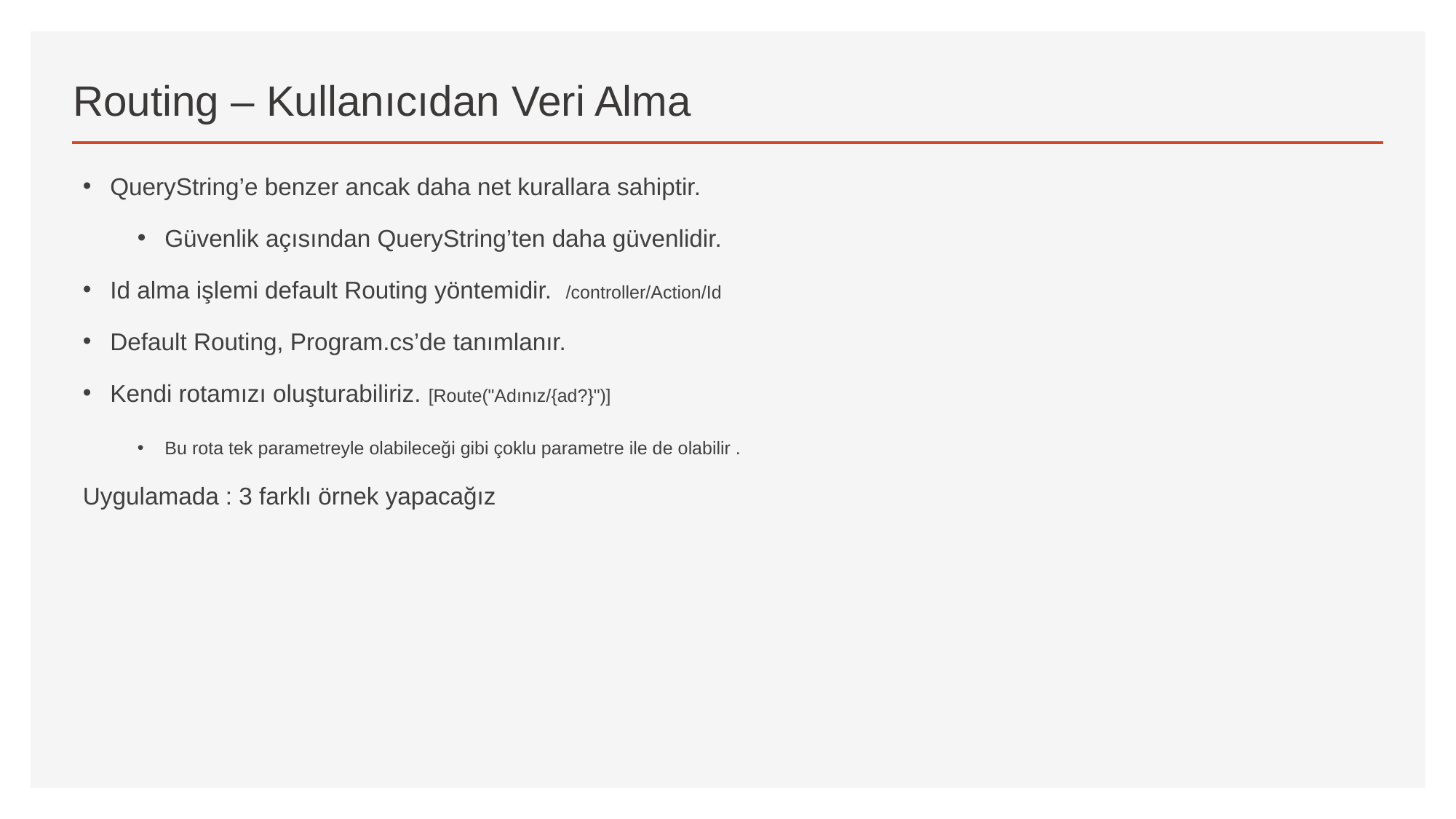

# Routing – Kullanıcıdan Veri Alma

QueryString’e benzer ancak daha net kurallara sahiptir.
Güvenlik açısından QueryString’ten daha güvenlidir.
Id alma işlemi default Routing yöntemidir.  /controller/Action/Id
Default Routing, Program.cs’de tanımlanır.
Kendi rotamızı oluşturabiliriz. [Route("Adınız/{ad?}")]
Bu rota tek parametreyle olabileceği gibi çoklu parametre ile de olabilir .
Uygulamada : 3 farklı örnek yapacağız